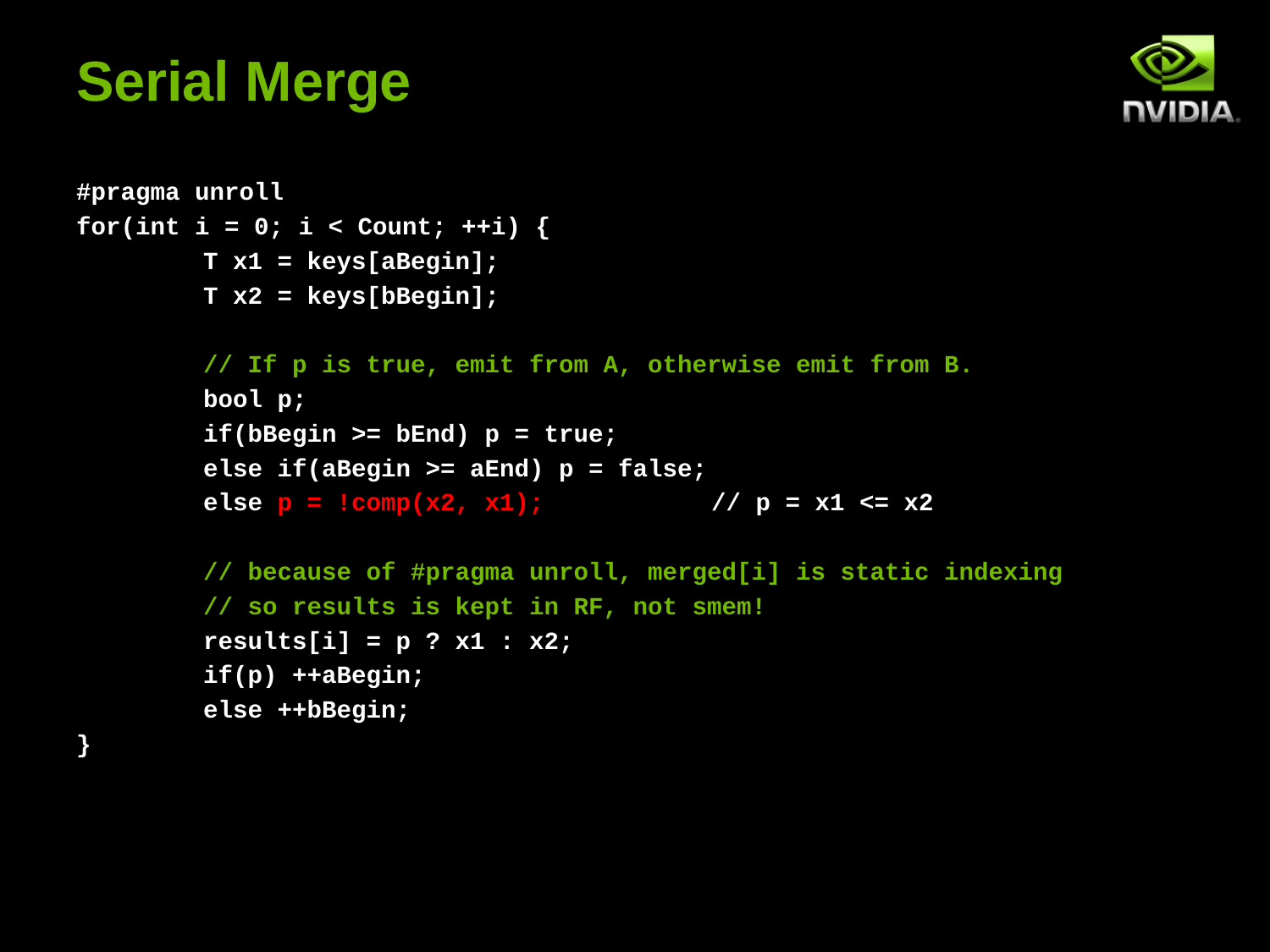

# Serial Merge
#pragma unroll
for(int i = 0; i < Count; ++i) {
	T x1 = keys[aBegin];
	T x2 = keys[bBegin];

	// If p is true, emit from A, otherwise emit from B.
	bool p;
	if(bBegin >= bEnd) p = true;
	else if(aBegin >= aEnd) p = false;
	else p = !comp(x2, x1);		// p = x1 <= x2

	// because of #pragma unroll, merged[i] is static indexing
	// so results is kept in RF, not smem!
	results[i] = p ? x1 : x2;
	if(p) ++aBegin;
	else ++bBegin;
}